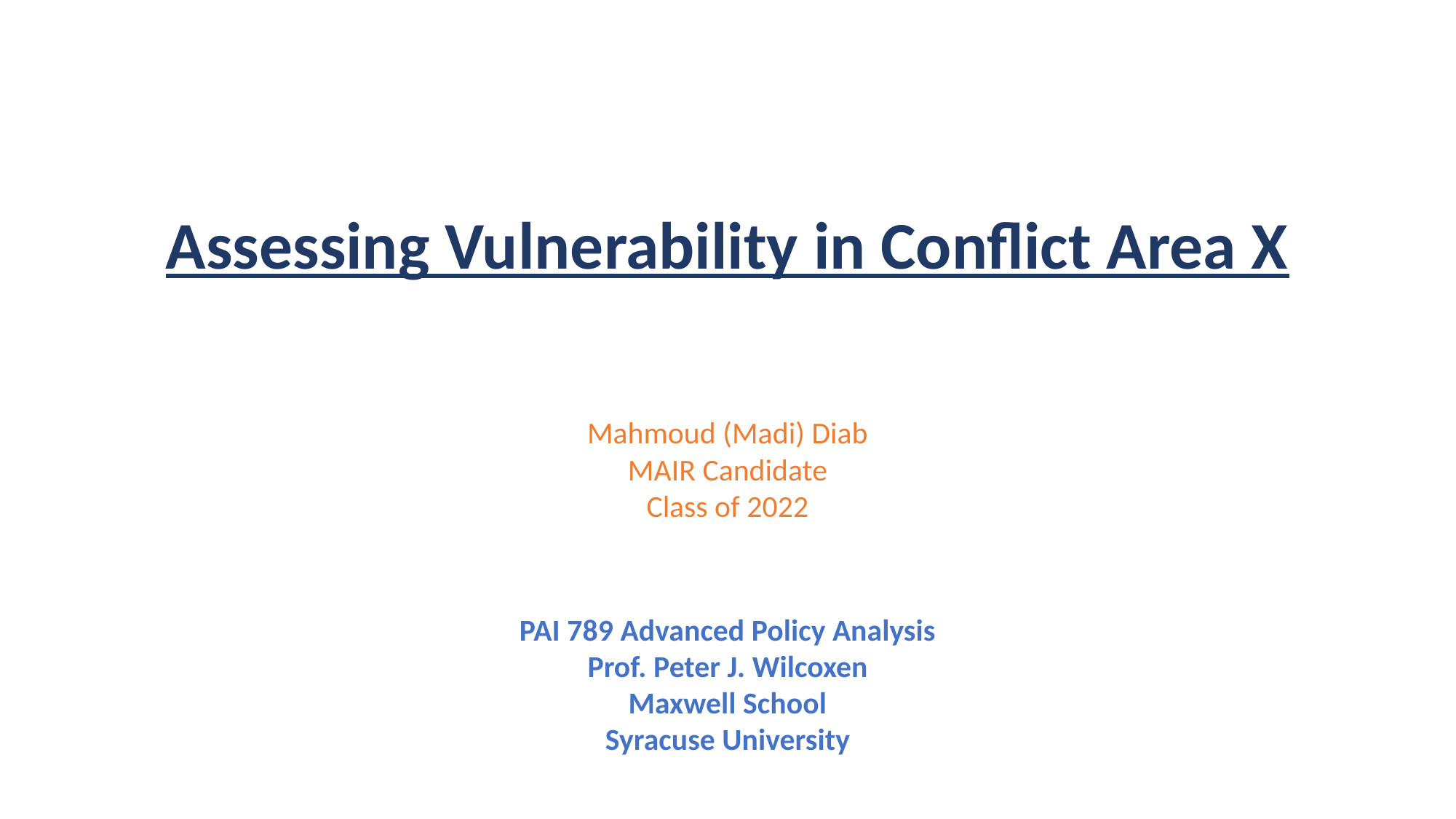

Assessing Vulnerability in Conflict Area X

Mahmoud (Madi) Diab
MAIR Candidate
Class of 2022

PAI 789 Advanced Policy Analysis
Prof. Peter J. Wilcoxen
Maxwell School
Syracuse University